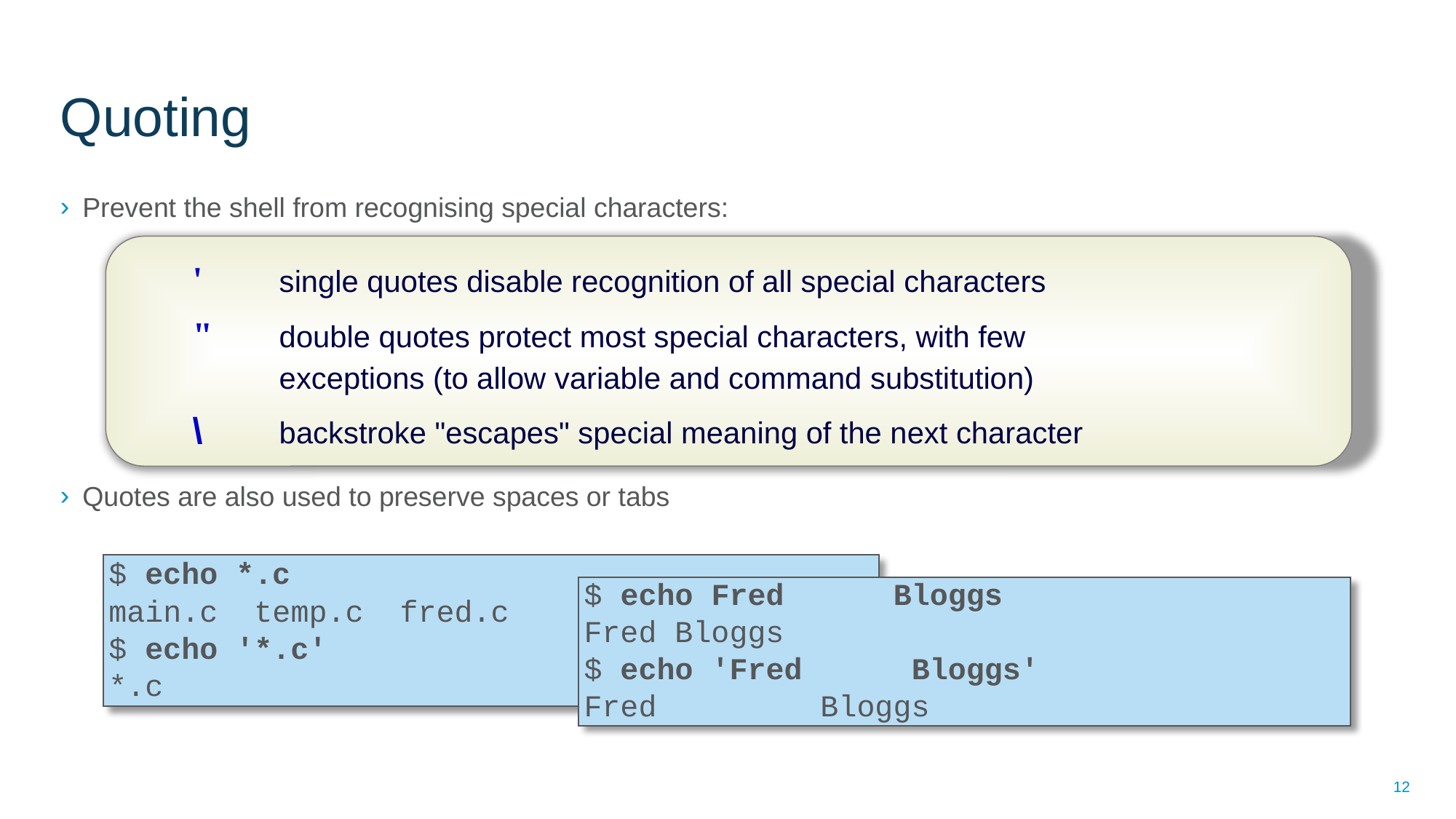

# Quoting
Prevent the shell from recognising special characters:

Quotes are also used to preserve spaces or tabs
'    	single quotes disable recognition of all special characters
"   	double quotes protect most special characters, with few
     	exceptions (to allow variable and command substitution)‏
\    	backstroke "escapes" special meaning of the next character
$ echo *.c
main.c  temp.c  fred.c
$ echo '*.c'
*.c
$ echo Fred      Bloggs
Fred Bloggs
$ echo 'Fred      Bloggs'
Fred         Bloggs